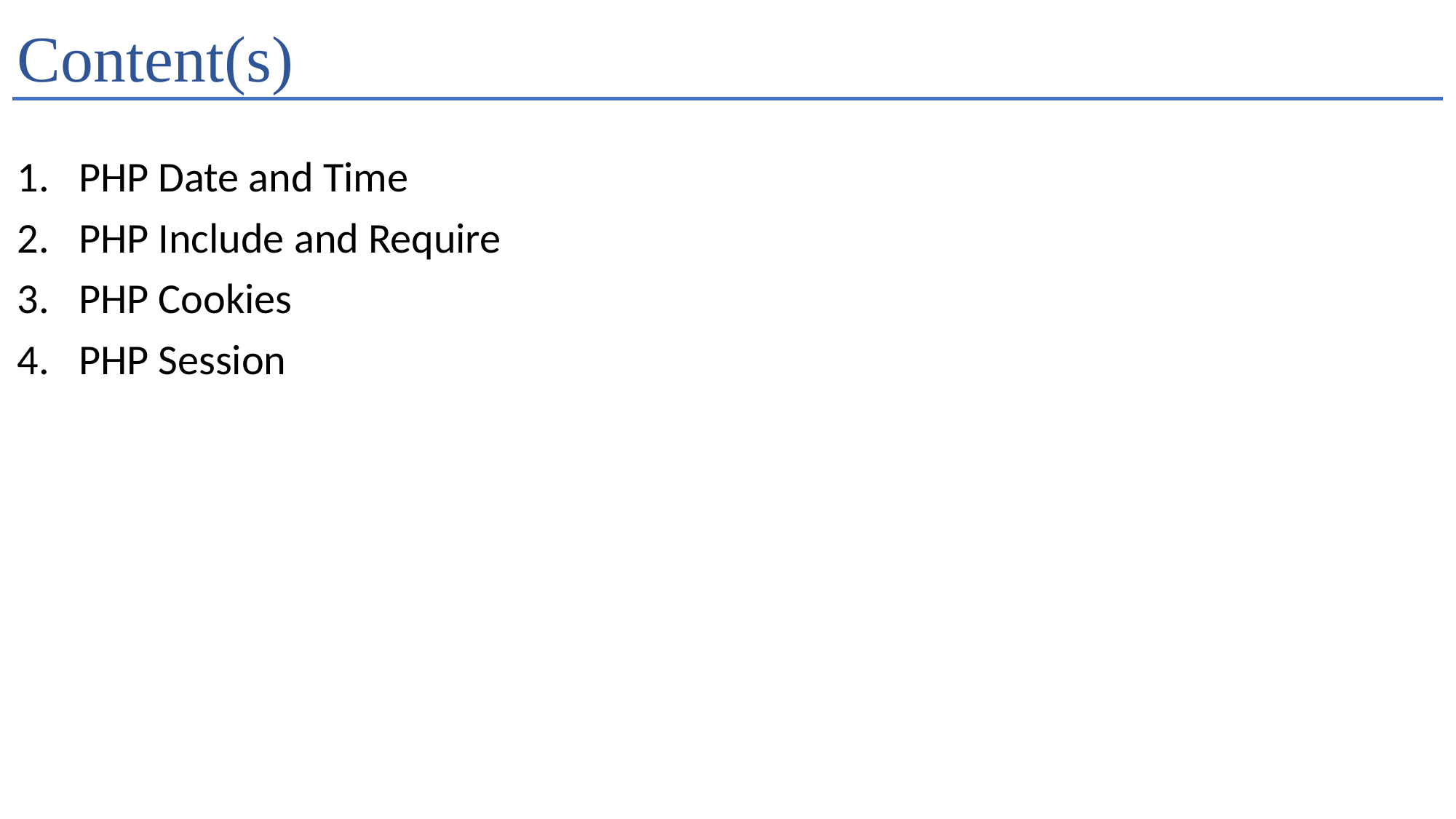

# Content(s)
PHP Date and Time
PHP Include and Require
PHP Cookies
PHP Session